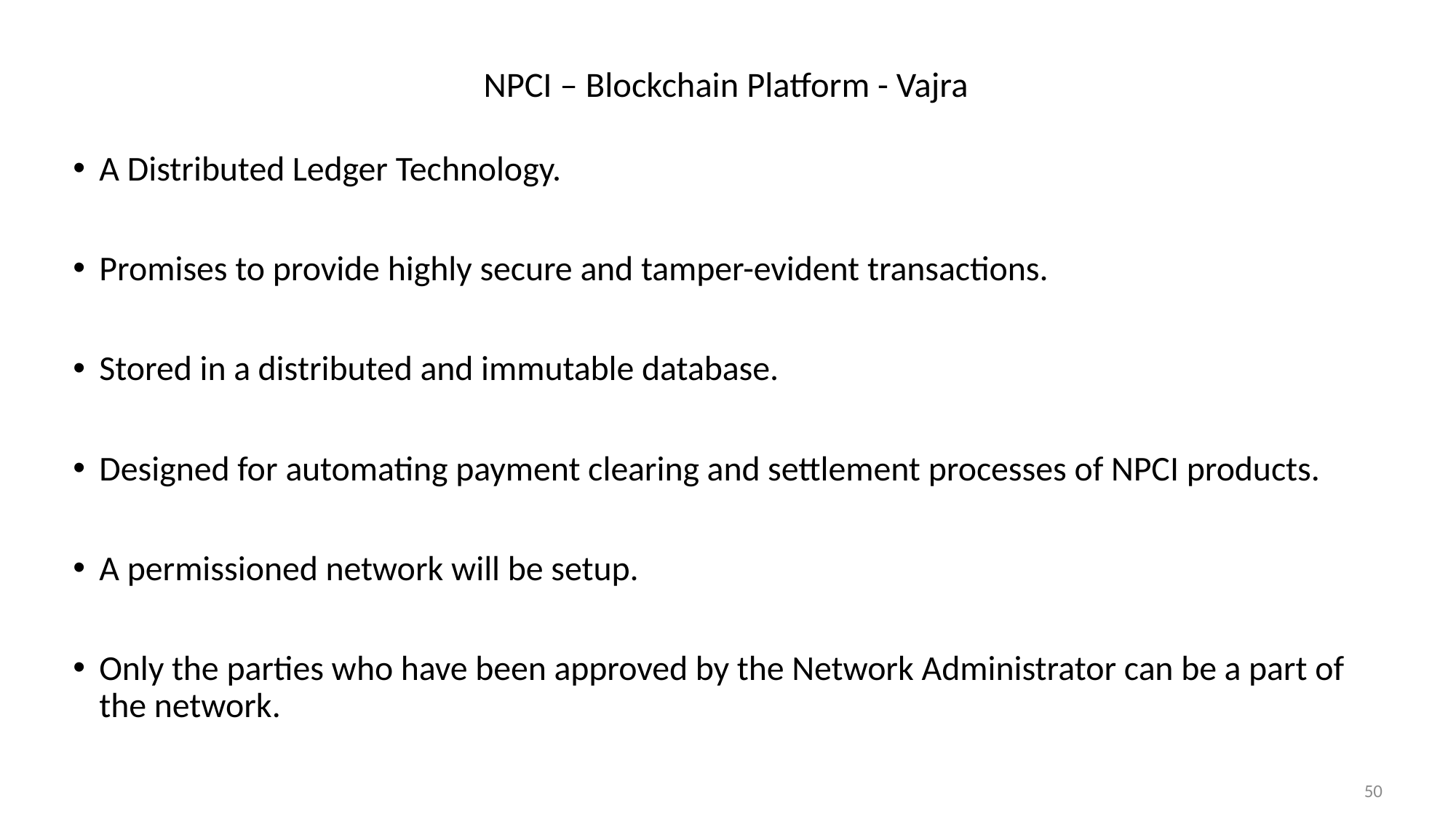

# NPCI – Blockchain Platform - Vajra
A Distributed Ledger Technology.

Promises to provide highly secure and tamper-evident transactions.

Stored in a distributed and immutable database.

Designed for automating payment clearing and settlement processes of NPCI products.

A permissioned network will be setup.

Only the parties who have been approved by the Network Administrator can be a part of the network.

50